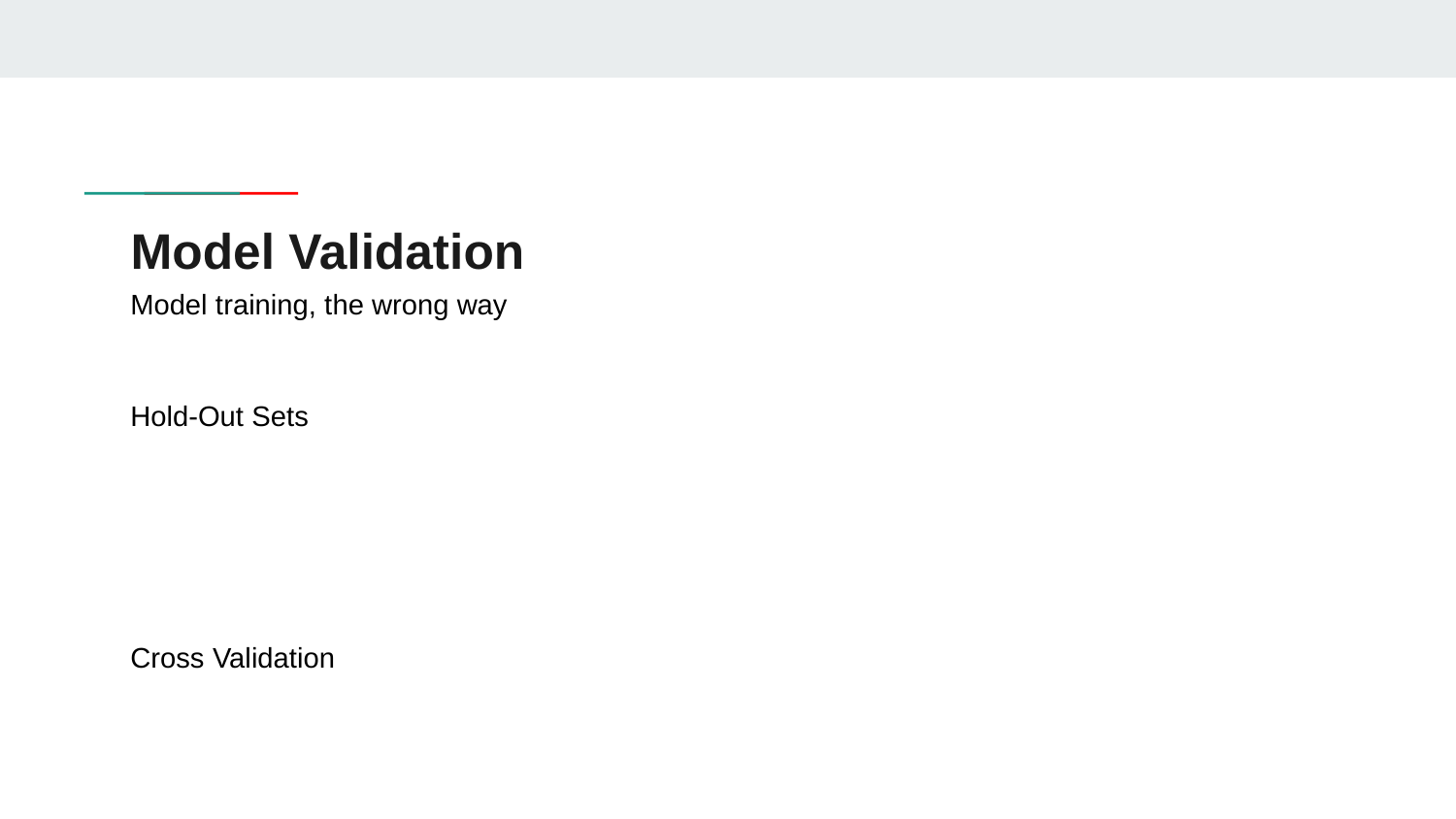

# Model Validation
Model training, the wrong way
Hold-Out Sets
Cross Validation